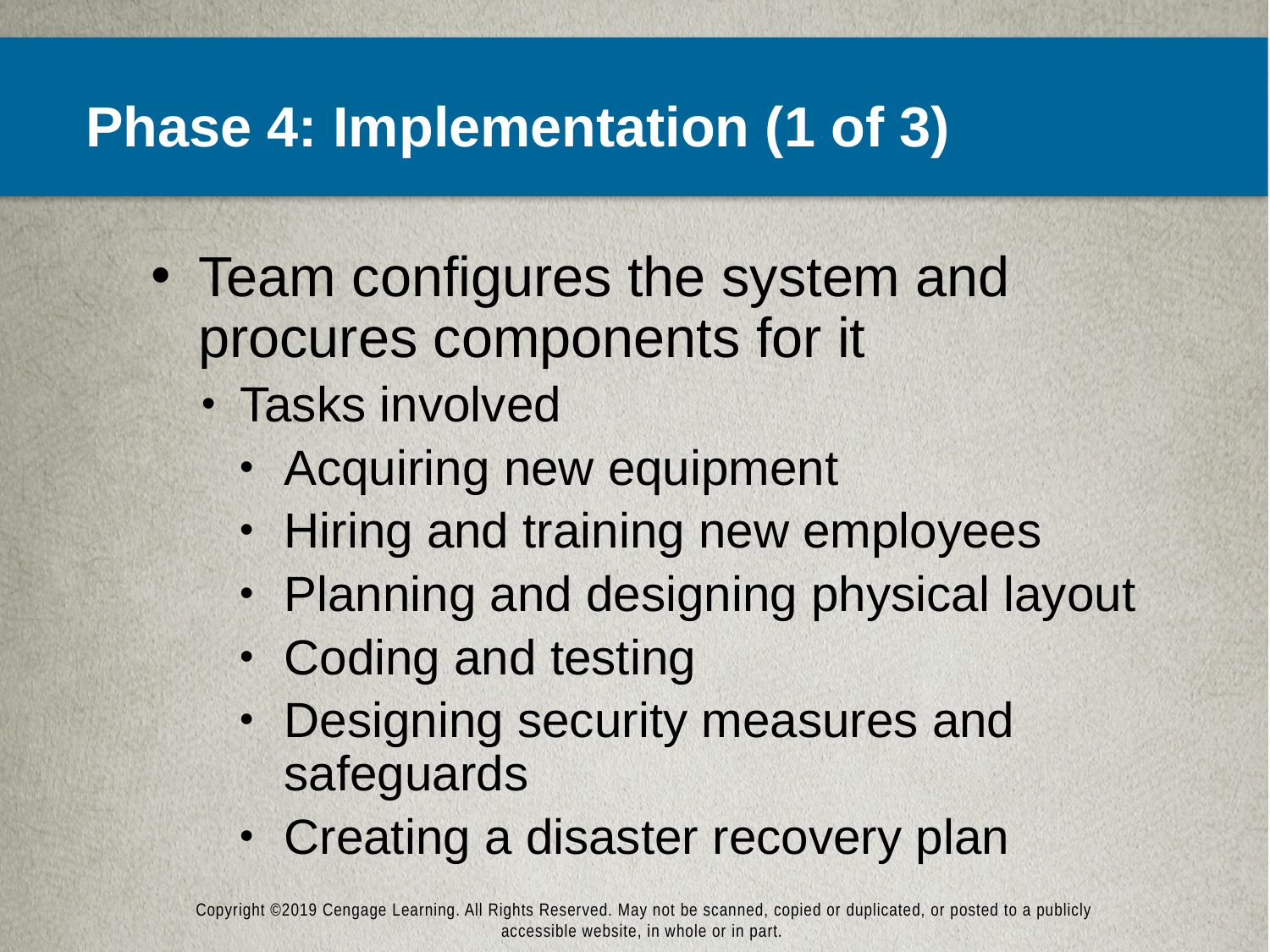

# Phase 4: Implementation (1 of 3)
Team configures the system and procures components for it
Tasks involved
Acquiring new equipment
Hiring and training new employees
Planning and designing physical layout
Coding and testing
Designing security measures and safeguards
Creating a disaster recovery plan